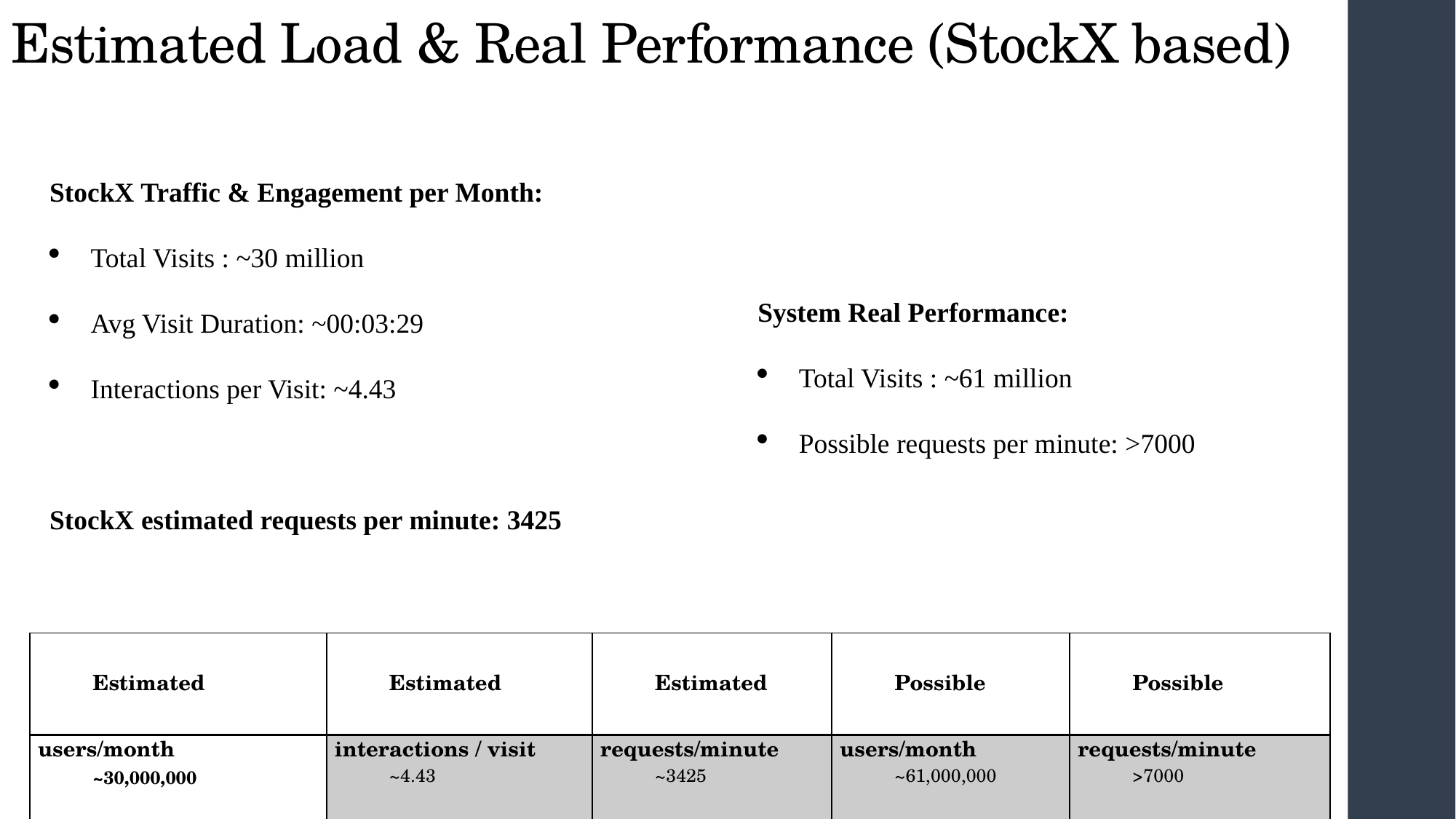

# Estimated Load & Real Performance (StockX based)
StockX Traffic & Engagement per Month:
Total Visits : ~30 million
Avg Visit Duration: ~00:03:29
Interactions per Visit: ~4.43

StockX estimated requests per minute: 3425

System Real Performance:
Total Visits : ~61 million
Possible requests per minute: >7000
| Estimated users/month | Estimated interactions / visit | Estimated requests/minute | Possible users/month | Possible requests/minute |
| --- | --- | --- | --- | --- |
| ~30,000,000 users/month | ~4.43 | ~3425 | ~61,000,000 users/month | >7000 requests/minute |